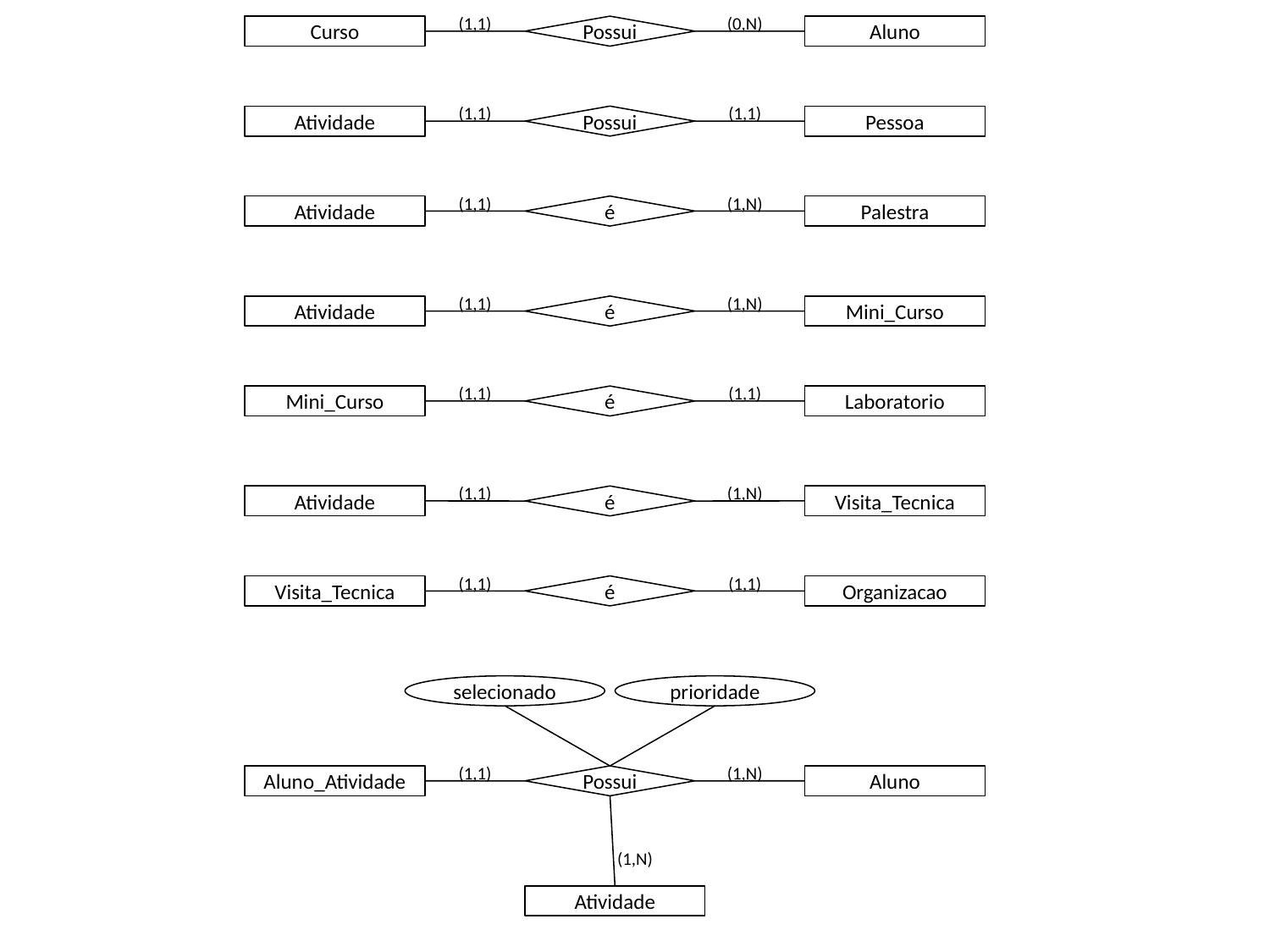

(1,1)
(0,N)
Possui
Aluno
Curso
(1,1)
(1,1)
Atividade
Pessoa
Possui
(1,1)
(1,N)
Atividade
Palestra
é
(1,1)
(1,N)
Atividade
Mini_Curso
é
(1,1)
(1,1)
Mini_Curso
Laboratorio
é
(1,1)
(1,N)
Atividade
Visita_Tecnica
é
(1,1)
(1,1)
Visita_Tecnica
Organizacao
é
selecionado
prioridade
(1,1)
(1,N)
Aluno_Atividade
Aluno
Possui
(1,N)
Atividade